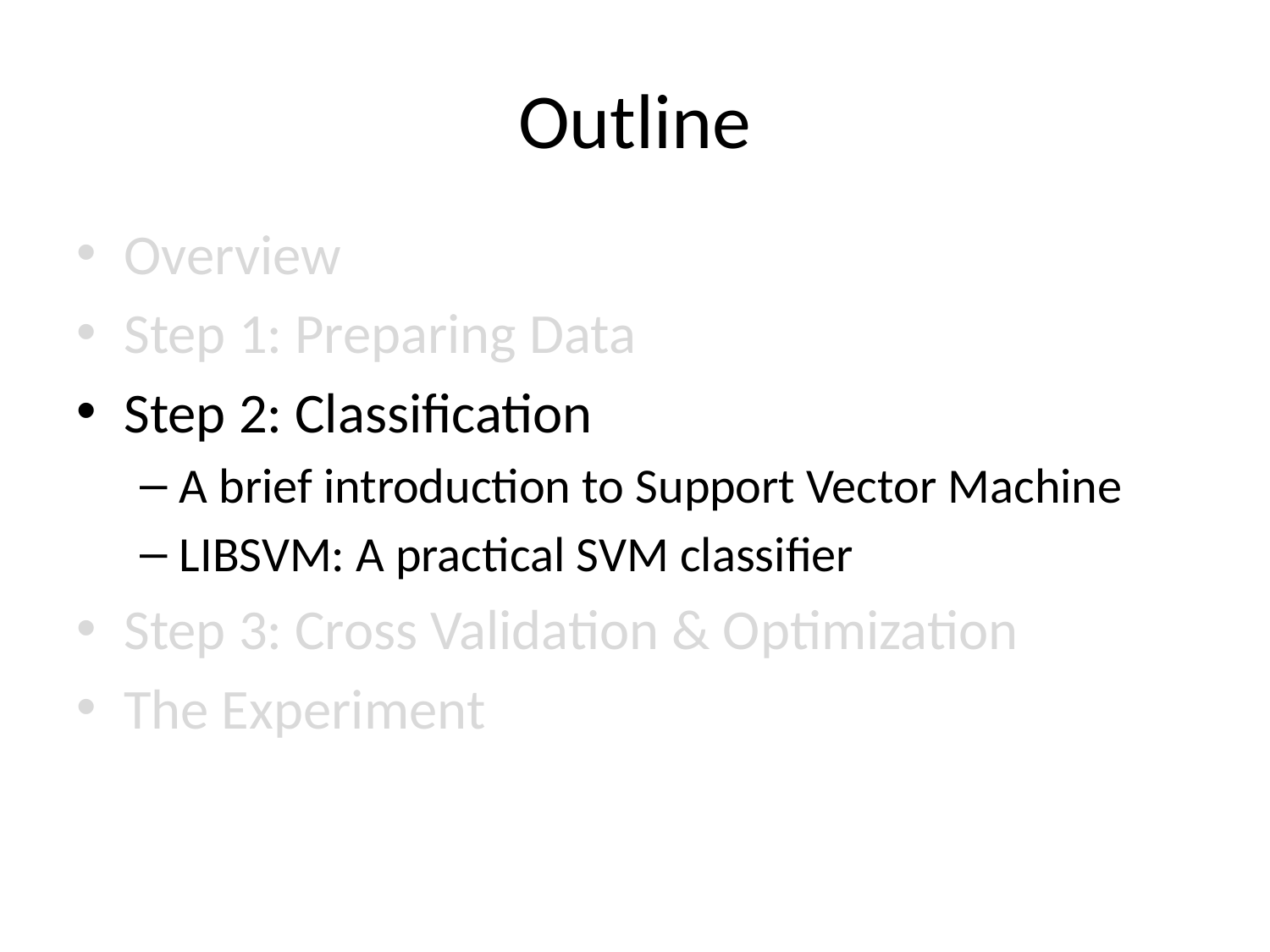

# Outline
Overview
Step 1: Preparing Data
Step 2: Classification
A brief introduction to Support Vector Machine
LIBSVM: A practical SVM classifier
Step 3: Cross Validation & Optimization
The Experiment